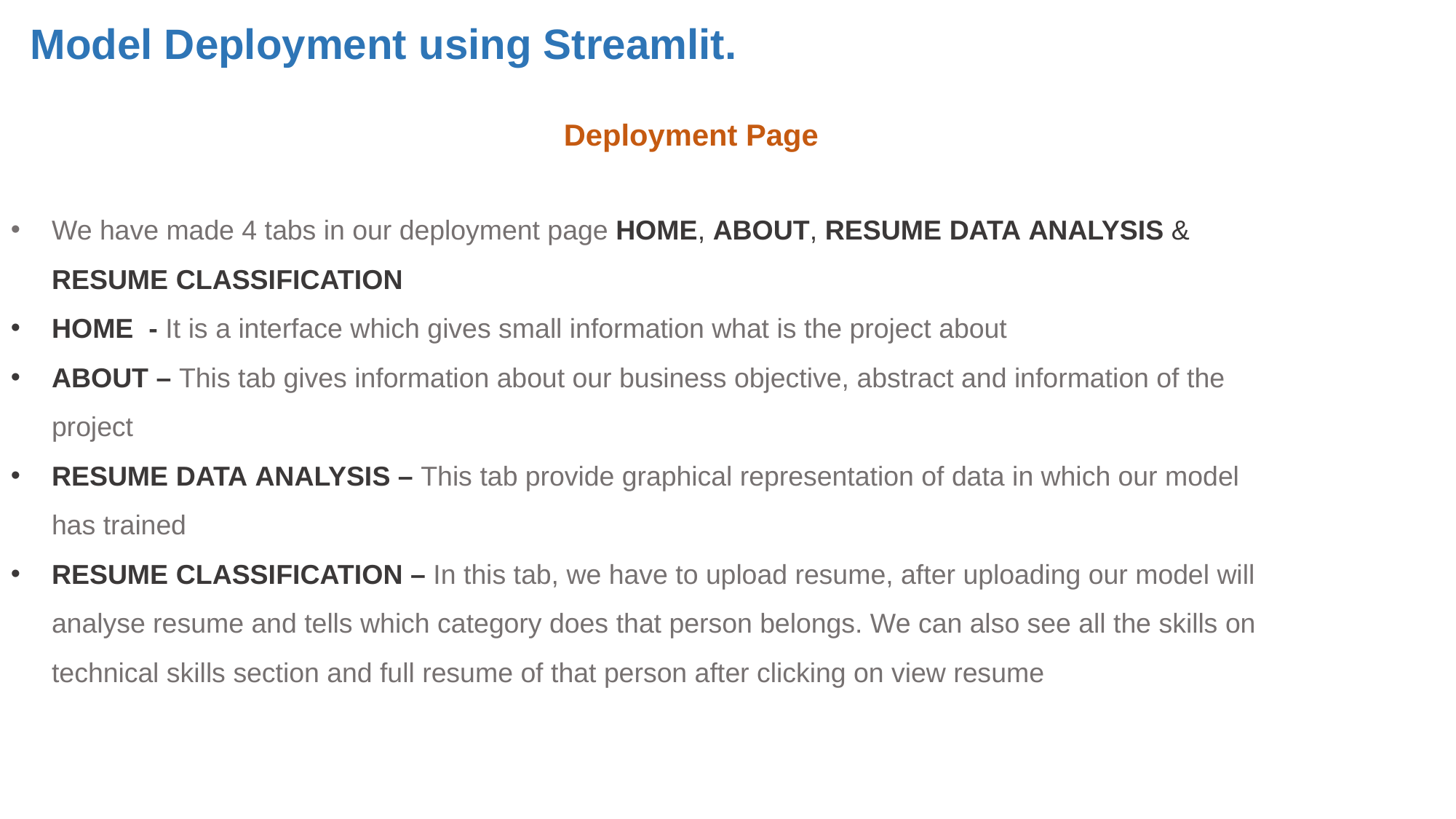

Model Deployment using Streamlit.
Deployment Page
We have made 4 tabs in our deployment page HOME, ABOUT, RESUME DATA ANALYSIS & RESUME CLASSIFICATION
HOME  - It is a interface which gives small information what is the project about
ABOUT – This tab gives information about our business objective, abstract and information of the project
RESUME DATA ANALYSIS – This tab provide graphical representation of data in which our model has trained
RESUME CLASSIFICATION – In this tab, we have to upload resume, after uploading our model will analyse resume and tells which category does that person belongs. We can also see all the skills on technical skills section and full resume of that person after clicking on view resume